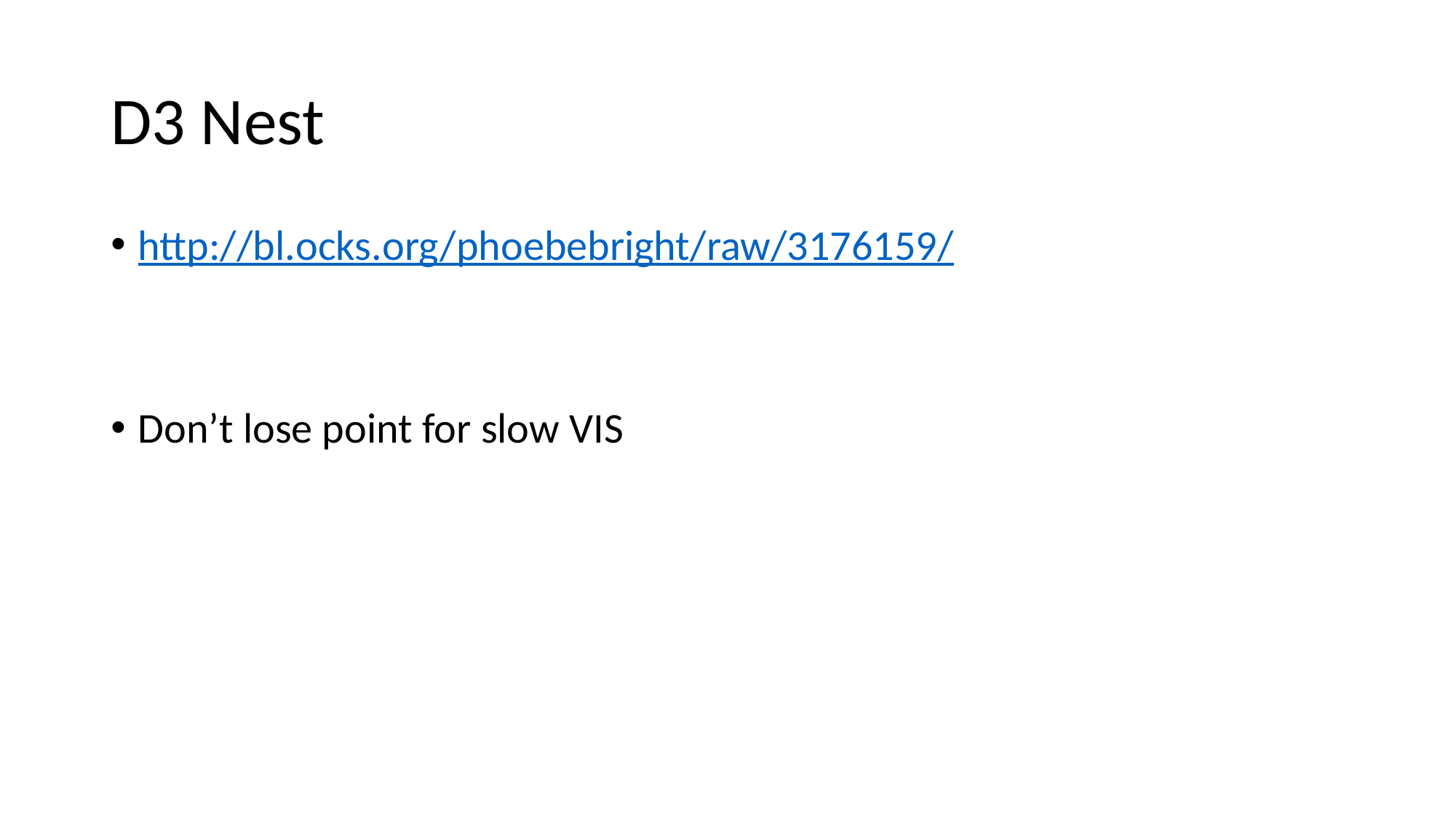

# D3 Nest
http://bl.ocks.org/phoebebright/raw/3176159/

Don’t lose point for slow VIS